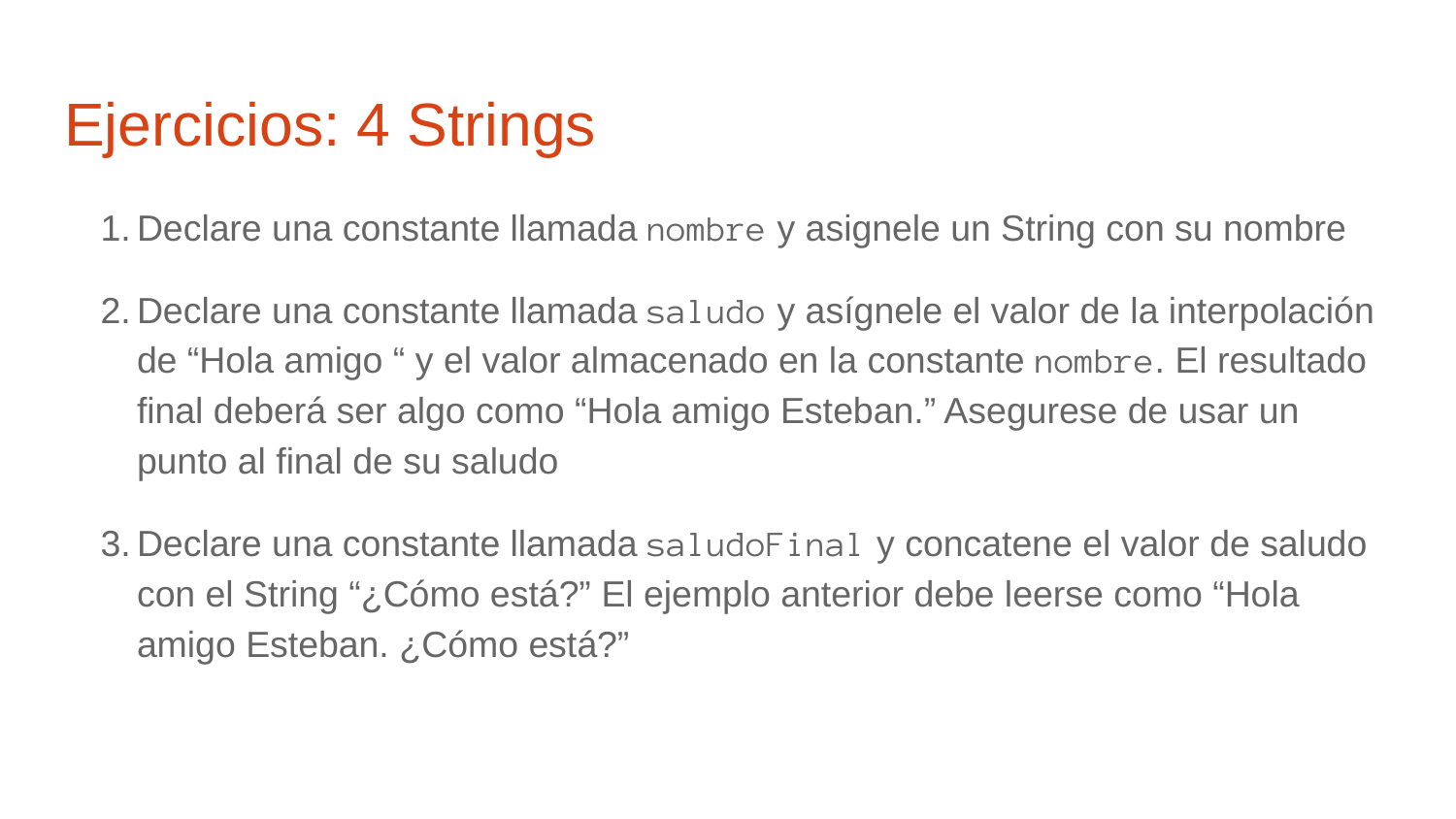

# Ejercicios: 4 Strings
Declare una constante llamada nombre y asignele un String con su nombre
Declare una constante llamada saludo y asígnele el valor de la interpolación de “Hola amigo “ y el valor almacenado en la constante nombre. El resultado final deberá ser algo como “Hola amigo Esteban.” Asegurese de usar un punto al final de su saludo
Declare una constante llamada saludoFinal y concatene el valor de saludo con el String “¿Cómo está?” El ejemplo anterior debe leerse como “Hola amigo Esteban. ¿Cómo está?”